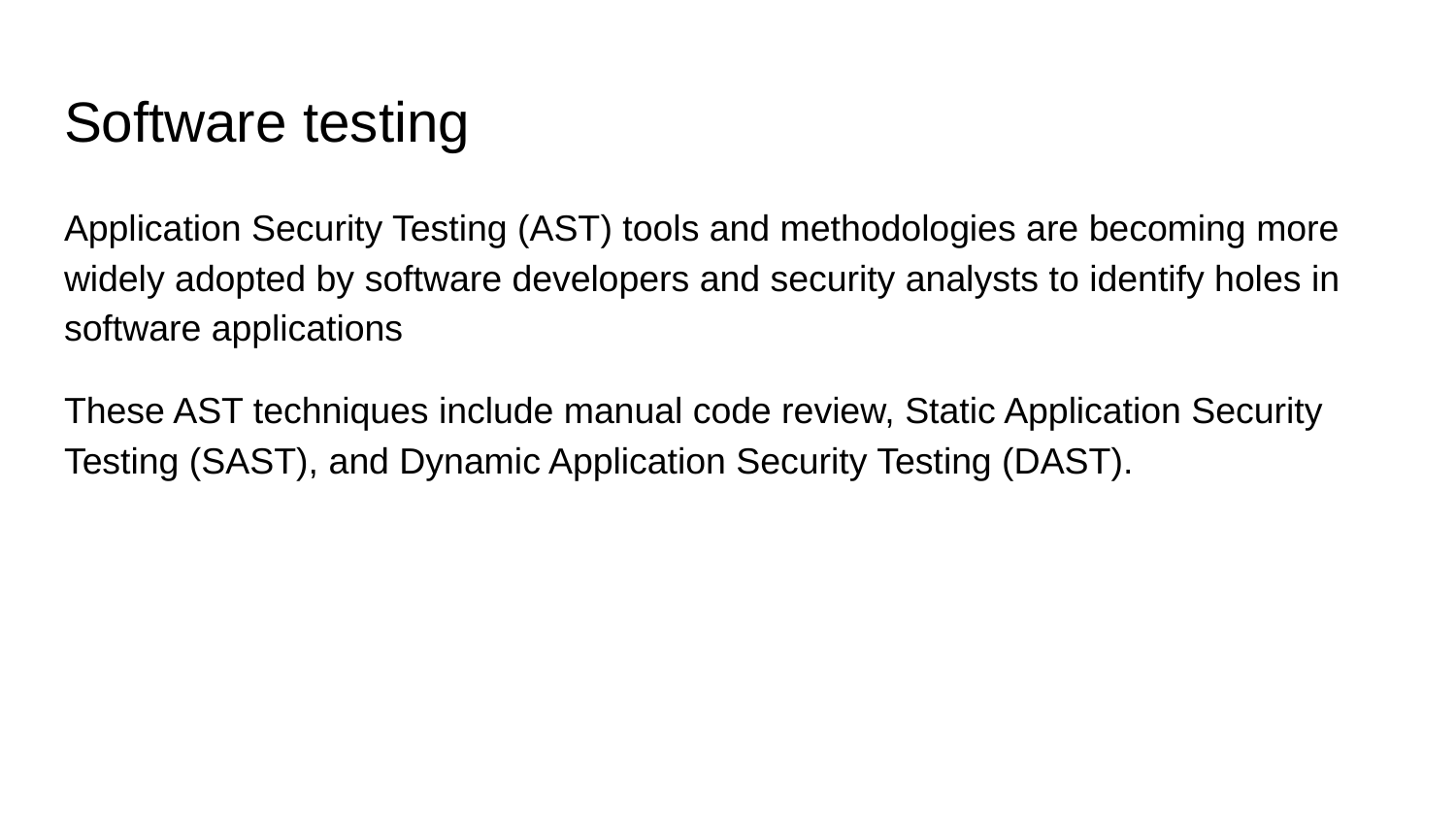

# Software testing
Application Security Testing (AST) tools and methodologies are becoming more widely adopted by software developers and security analysts to identify holes in software applications
These AST techniques include manual code review, Static Application Security Testing (SAST), and Dynamic Application Security Testing (DAST).